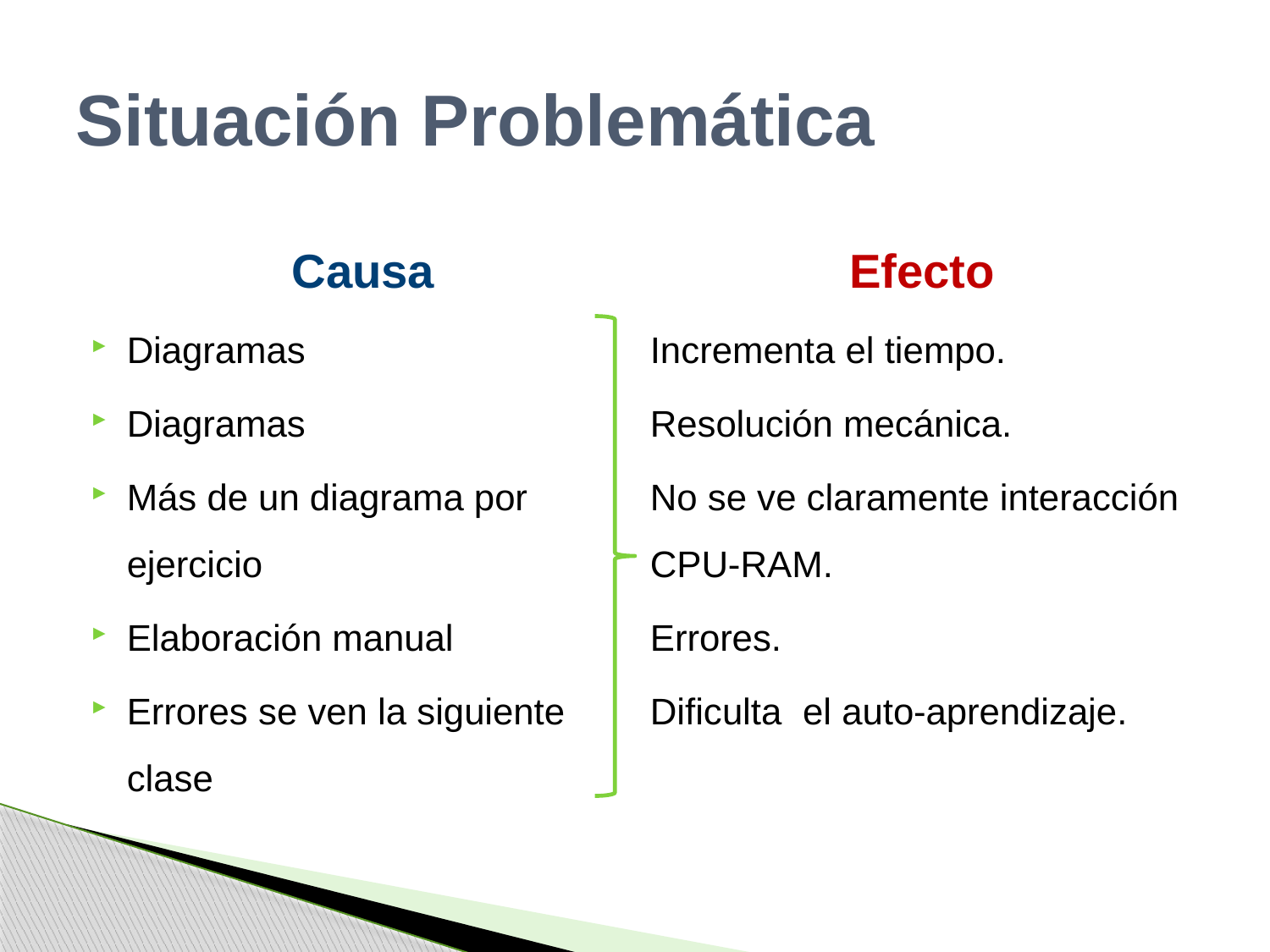

# Situación Problemática
Causa
Diagramas
Diagramas
Más de un diagrama por ejercicio
Elaboración manual
Errores se ven la siguiente clase

Efecto
Incrementa el tiempo.
Resolución mecánica.
No se ve claramente interacción CPU-RAM.
Errores.
Dificulta  el auto-aprendizaje.